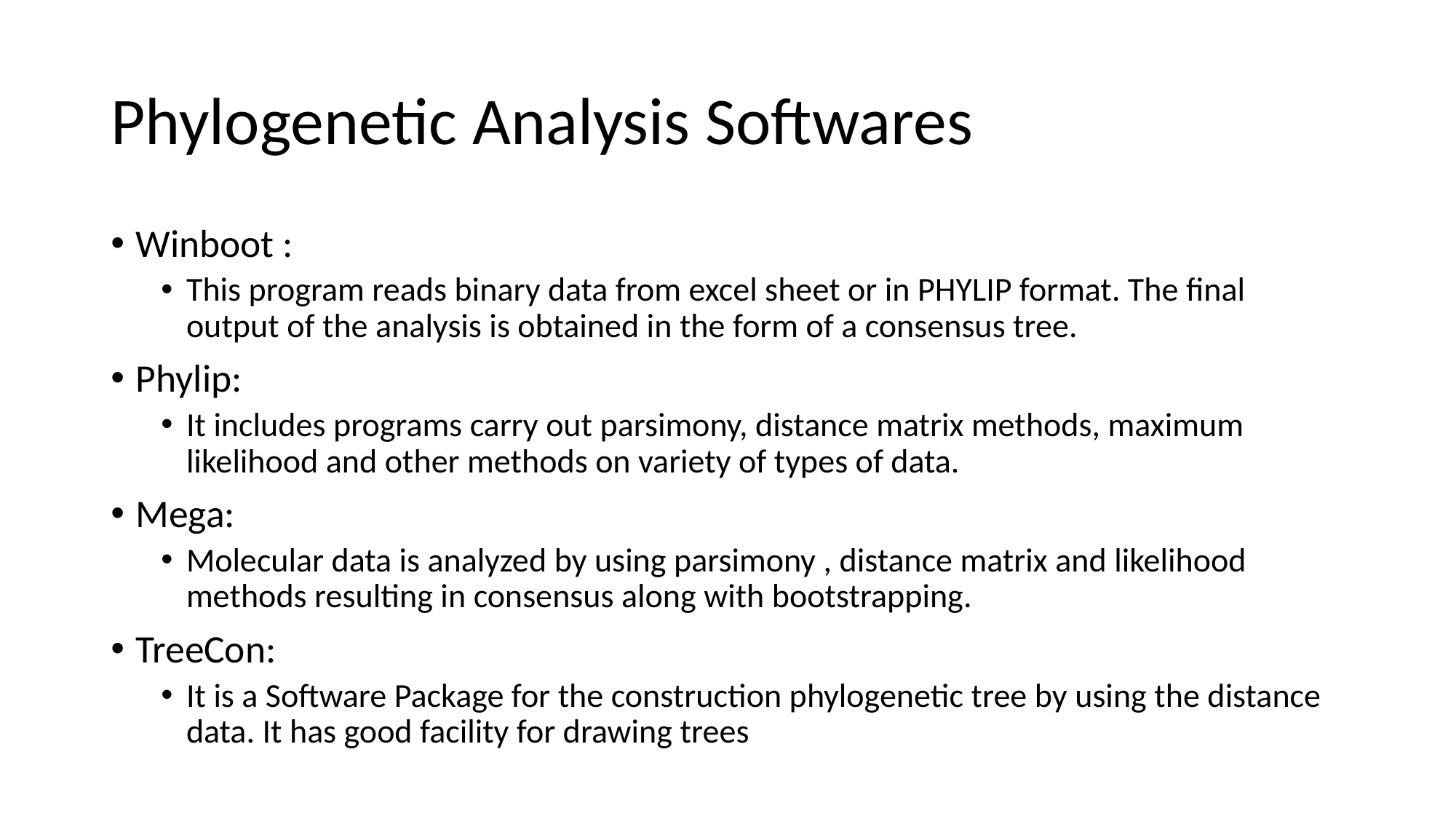

# Phylogenetic Analysis Softwares
Winboot :
This program reads binary data from excel sheet or in PHYLIP format. The final output of the analysis is obtained in the form of a consensus tree.
Phylip:
It includes programs carry out parsimony, distance matrix methods, maximum likelihood and other methods on variety of types of data.
Mega:
Molecular data is analyzed by using parsimony , distance matrix and likelihood methods resulting in consensus along with bootstrapping.
TreeCon:
It is a Software Package for the construction phylogenetic tree by using the distance data. It has good facility for drawing trees